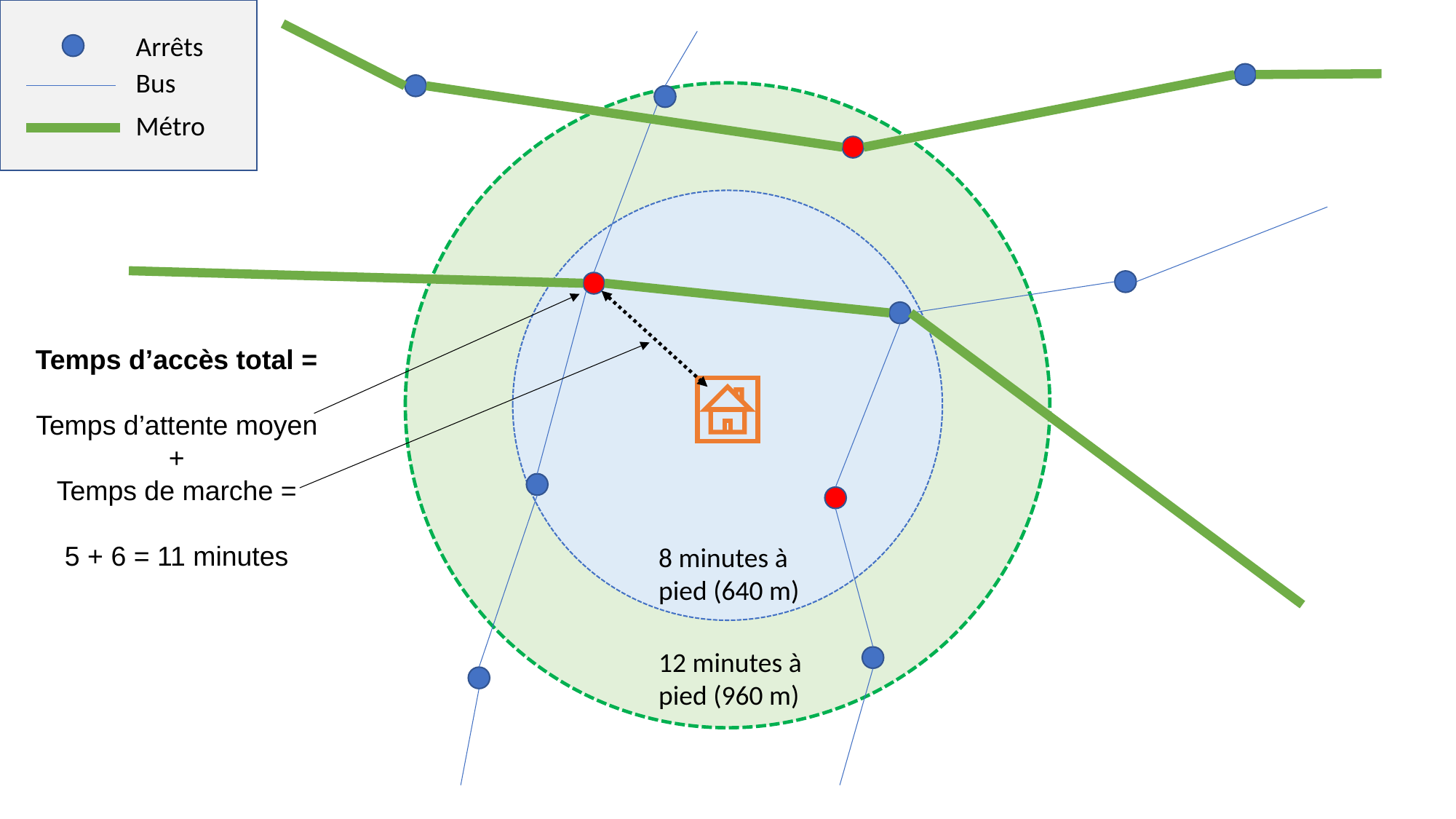

Arrêts

Bus

Métro

Temps d’accès total =

Temps d’attente moyen
+
Temps de marche =

5 + 6 = 11 minutes

8 minutes à pied (640 m)
12 minutes à pied (960 m)